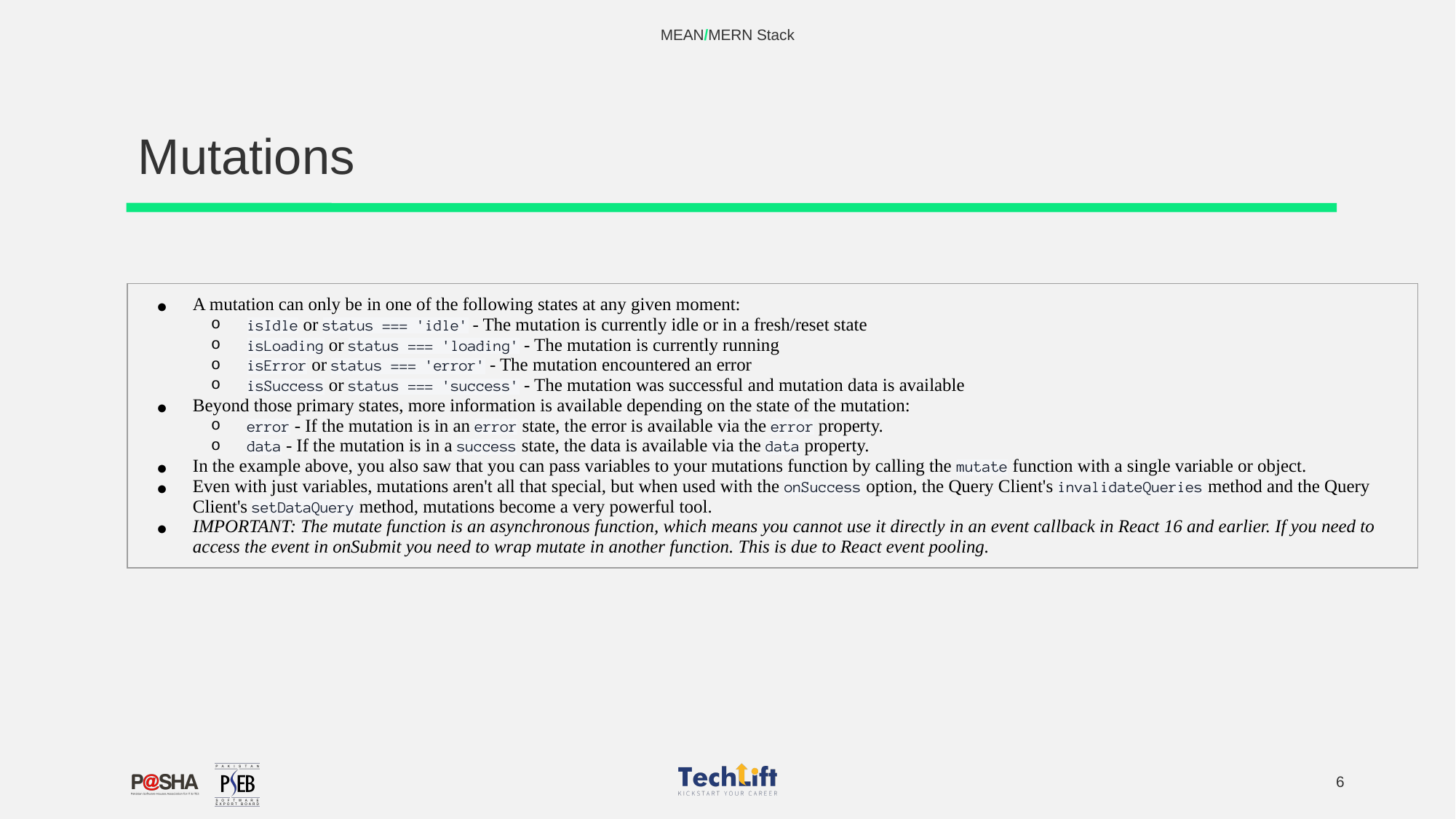

MEAN/MERN Stack
# Mutations
| A mutation can only be in one of the following states at any given moment: isIdle or status === 'idle' - The mutation is currently idle or in a fresh/reset state isLoading or status === 'loading' - The mutation is currently running isError or status === 'error' - The mutation encountered an error isSuccess or status === 'success' - The mutation was successful and mutation data is available Beyond those primary states, more information is available depending on the state of the mutation: error - If the mutation is in an error state, the error is available via the error property. data - If the mutation is in a success state, the data is available via the data property. In the example above, you also saw that you can pass variables to your mutations function by calling the mutate function with a single variable or object. Even with just variables, mutations aren't all that special, but when used with the onSuccess option, the Query Client's invalidateQueries method and the Query Client's setDataQuery method, mutations become a very powerful tool. IMPORTANT: The mutate function is an asynchronous function, which means you cannot use it directly in an event callback in React 16 and earlier. If you need to access the event in onSubmit you need to wrap mutate in another function. This is due to React event pooling. |
| --- |
6